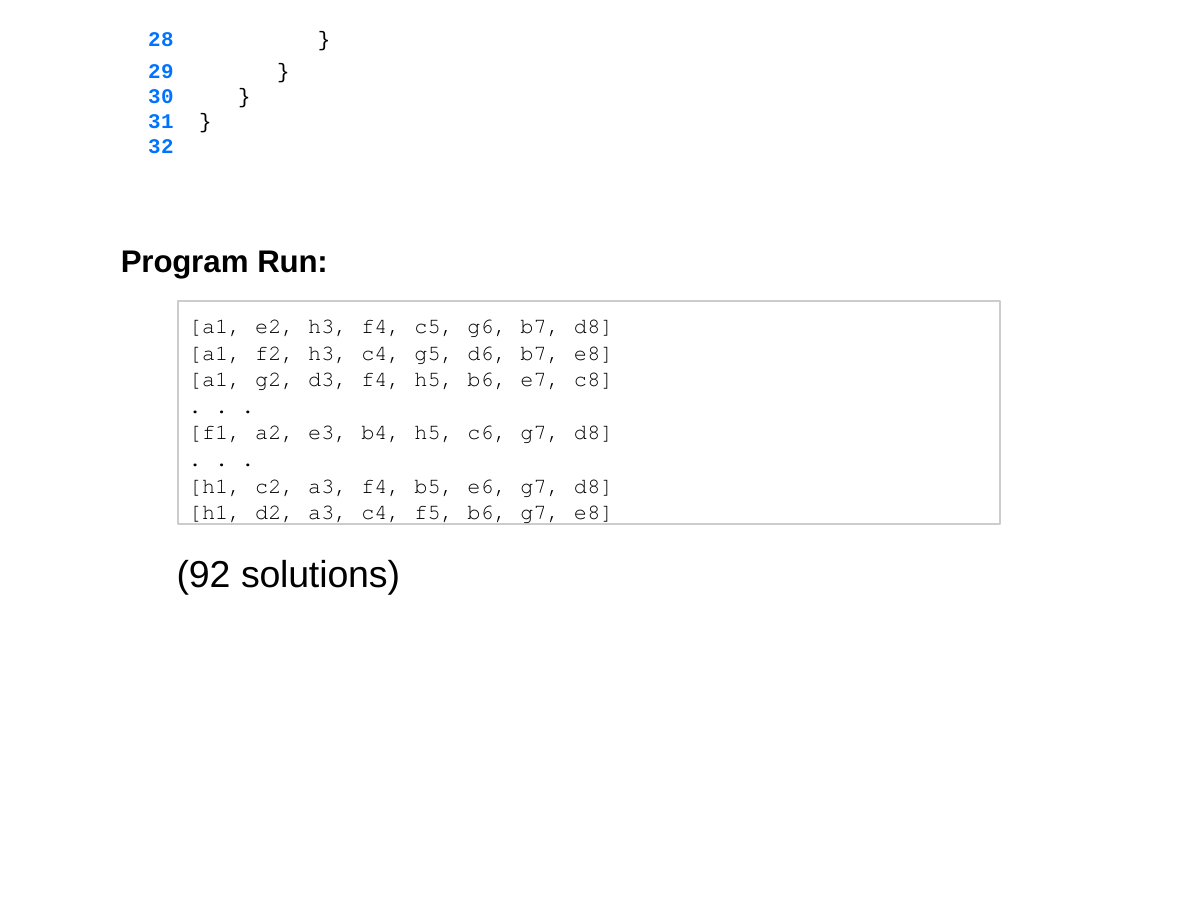

| 28 |  |  | } |
| --- | --- | --- | --- |
| 29 |  |  | } |
| 30 |  | } |  |
| 31 | } |  |  |
| 32 |  |  |  |
# Program Run:
[a1, e2, h3, f4, c5, g6, b7, d8]
[a1, f2, h3, c4, g5, d6, b7, e8]
[a1, g2, d3, f4, h5, b6, e7, c8]
. . .
[f1, a2, e3, b4, h5, c6, g7, d8]
. . .
[h1, c2, a3, f4, b5, e6, g7, d8]
[h1, d2, a3, c4, f5, b6, g7, e8]
(92 solutions)